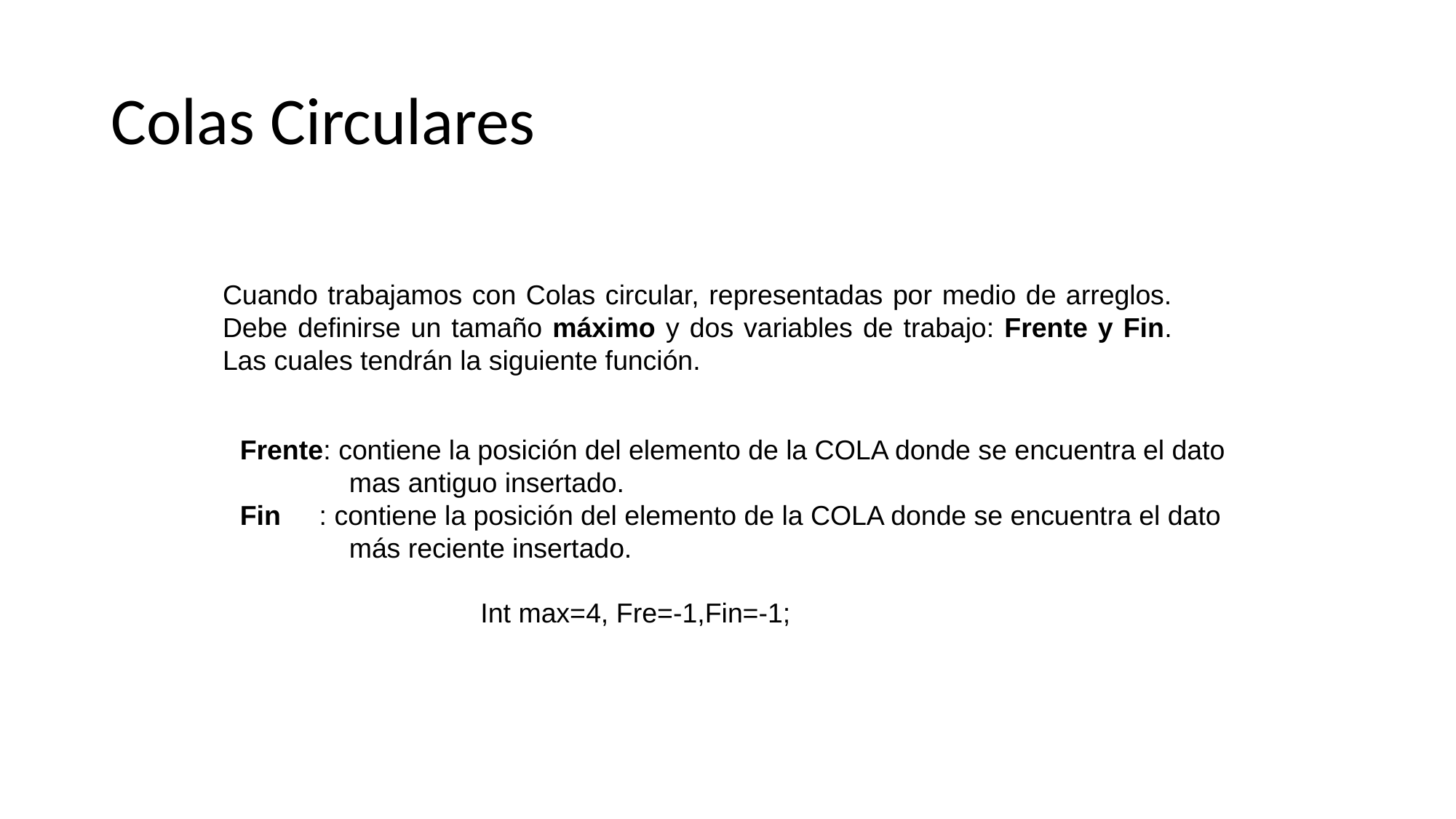

# Colas Circulares
Cuando trabajamos con Colas circular, representadas por medio de arreglos. Debe definirse un tamaño máximo y dos variables de trabajo: Frente y Fin. Las cuales tendrán la siguiente función.
Frente: contiene la posición del elemento de la COLA donde se encuentra el dato
	mas antiguo insertado.
Fin     : contiene la posición del elemento de la COLA donde se encuentra el dato
	más reciente insertado.
Int max=4, Fre=-1,Fin=-1;